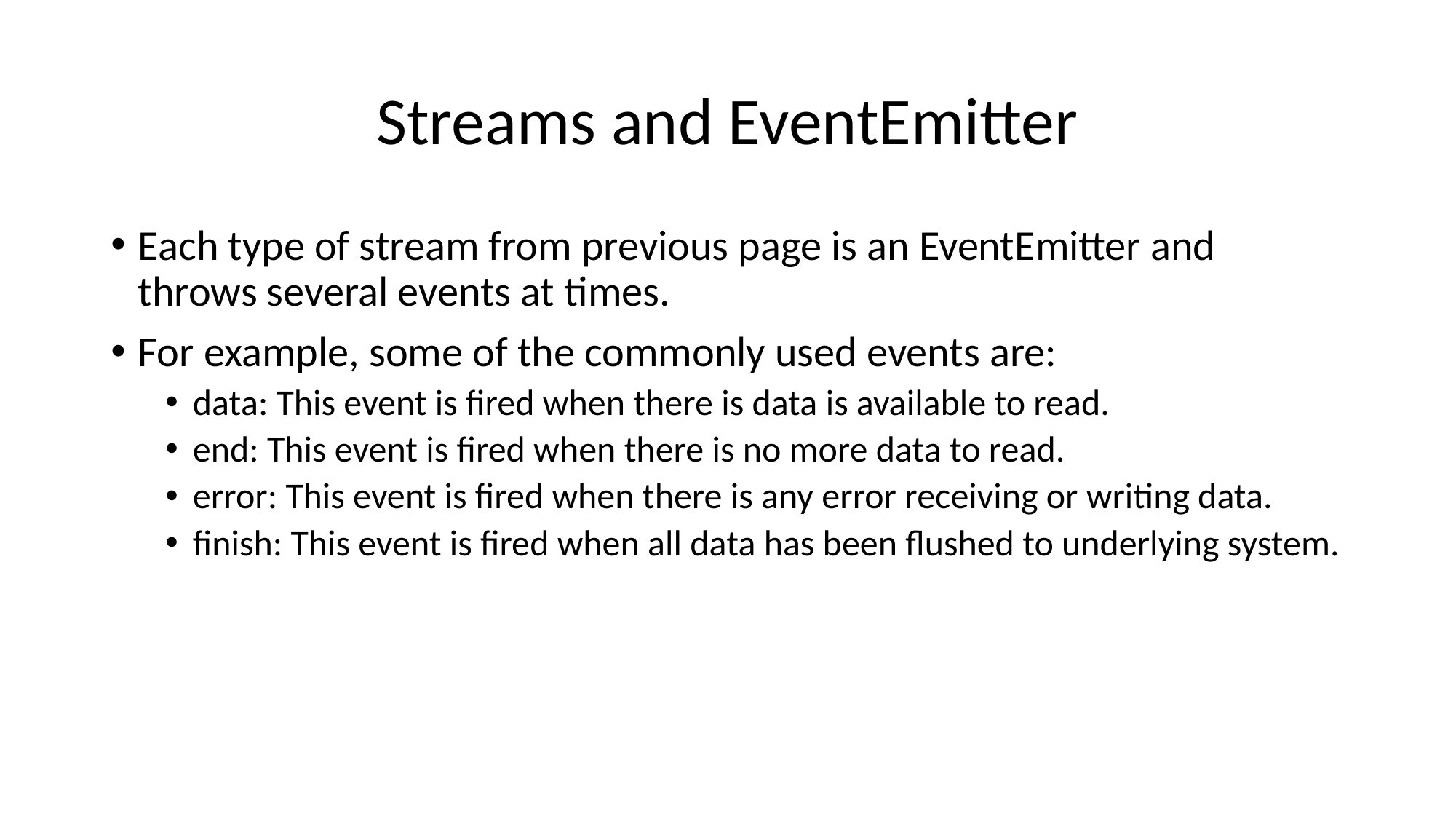

# Streams and EventEmitter
Each type of stream from previous page is an EventEmitter and throws several events at times.
For example, some of the commonly used events are:
data: This event is fired when there is data is available to read.
end: This event is fired when there is no more data to read.
error: This event is fired when there is any error receiving or writing data.
finish: This event is fired when all data has been flushed to underlying system.